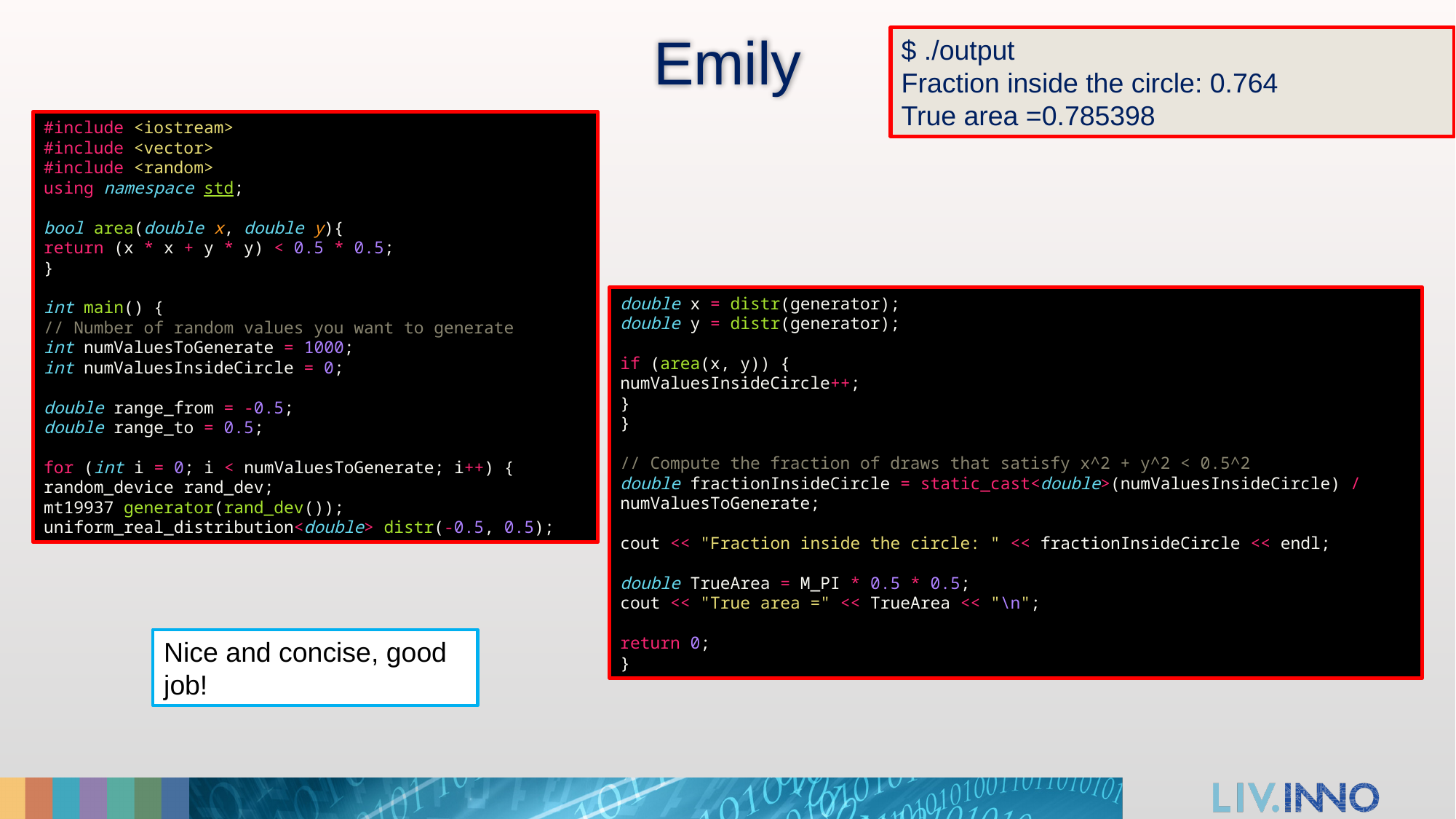

# Emily
$ ./output
Fraction inside the circle: 0.764
True area =0.785398
#include <iostream>
#include <vector>
#include <random>
using namespace std;
bool area(double x, double y){
return (x * x + y * y) < 0.5 * 0.5;
}
int main() {
// Number of random values you want to generate
int numValuesToGenerate = 1000;
int numValuesInsideCircle = 0;
double range_from = -0.5;
double range_to = 0.5;
for (int i = 0; i < numValuesToGenerate; i++) {
random_device rand_dev;
mt19937 generator(rand_dev());
uniform_real_distribution<double> distr(-0.5, 0.5);
double x = distr(generator);
double y = distr(generator);
if (area(x, y)) {
numValuesInsideCircle++;
}
}
// Compute the fraction of draws that satisfy x^2 + y^2 < 0.5^2
double fractionInsideCircle = static_cast<double>(numValuesInsideCircle) / numValuesToGenerate;
cout << "Fraction inside the circle: " << fractionInsideCircle << endl;
double TrueArea = M_PI * 0.5 * 0.5;
cout << "True area =" << TrueArea << "\n";
return 0;
}
Nice and concise, good job!